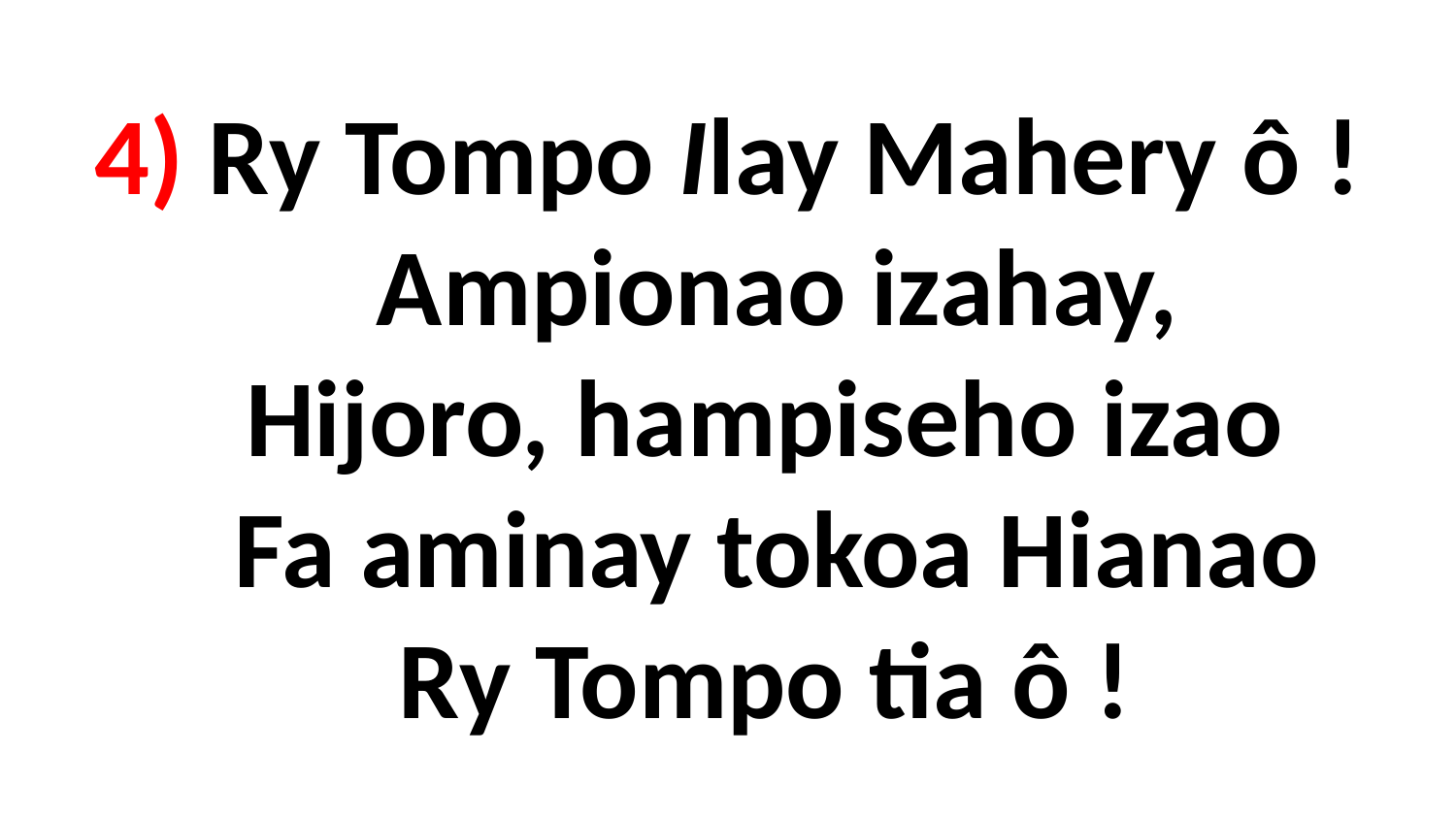

# 4) Ry Tompo Ilay Mahery ô ! Ampionao izahay, Hijoro, hampiseho izao Fa aminay tokoa Hianao Ry Tompo tia ô !